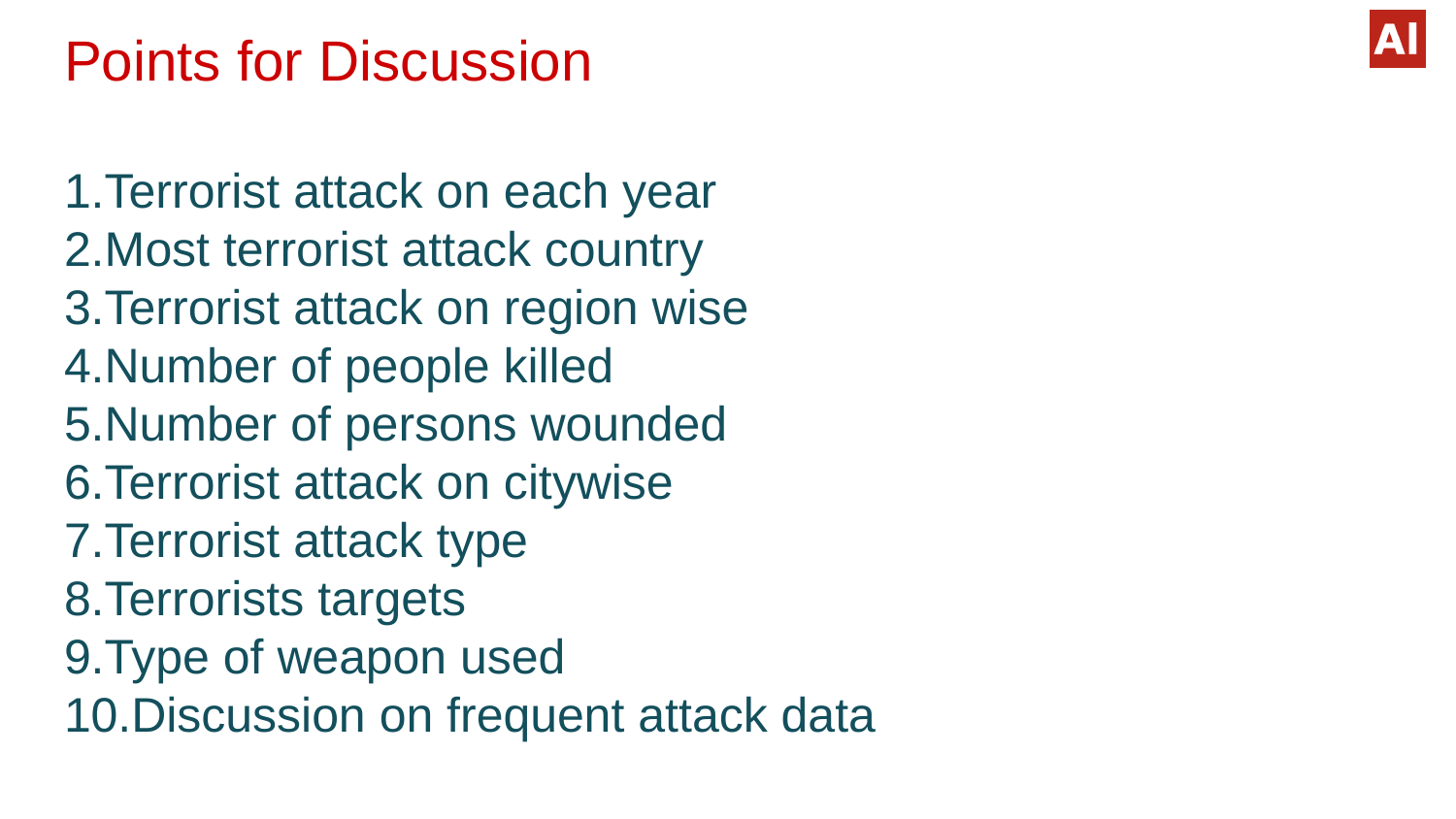

# Points for Discussion
1.Terrorist attack on each year
2.Most terrorist attack country
3.Terrorist attack on region wise
4.Number of people killed
5.Number of persons wounded
6.Terrorist attack on citywise
7.Terrorist attack type
8.Terrorists targets
9.Type of weapon used
10.Discussion on frequent attack data